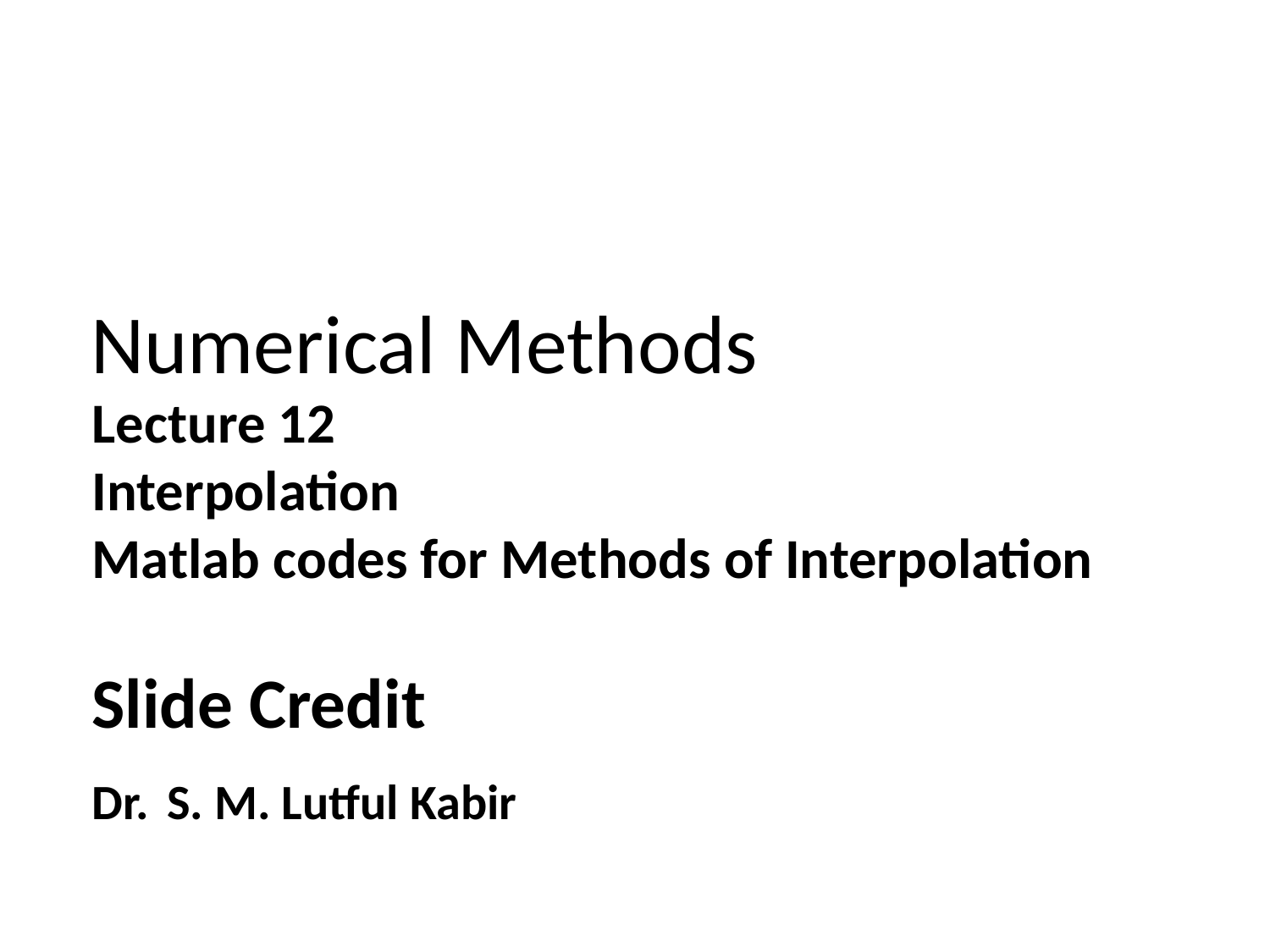

Numerical Methods
Lecture 12
Interpolation
Matlab codes for Methods of Interpolation

Slide Credit
Dr. S. M. Lutful Kabir